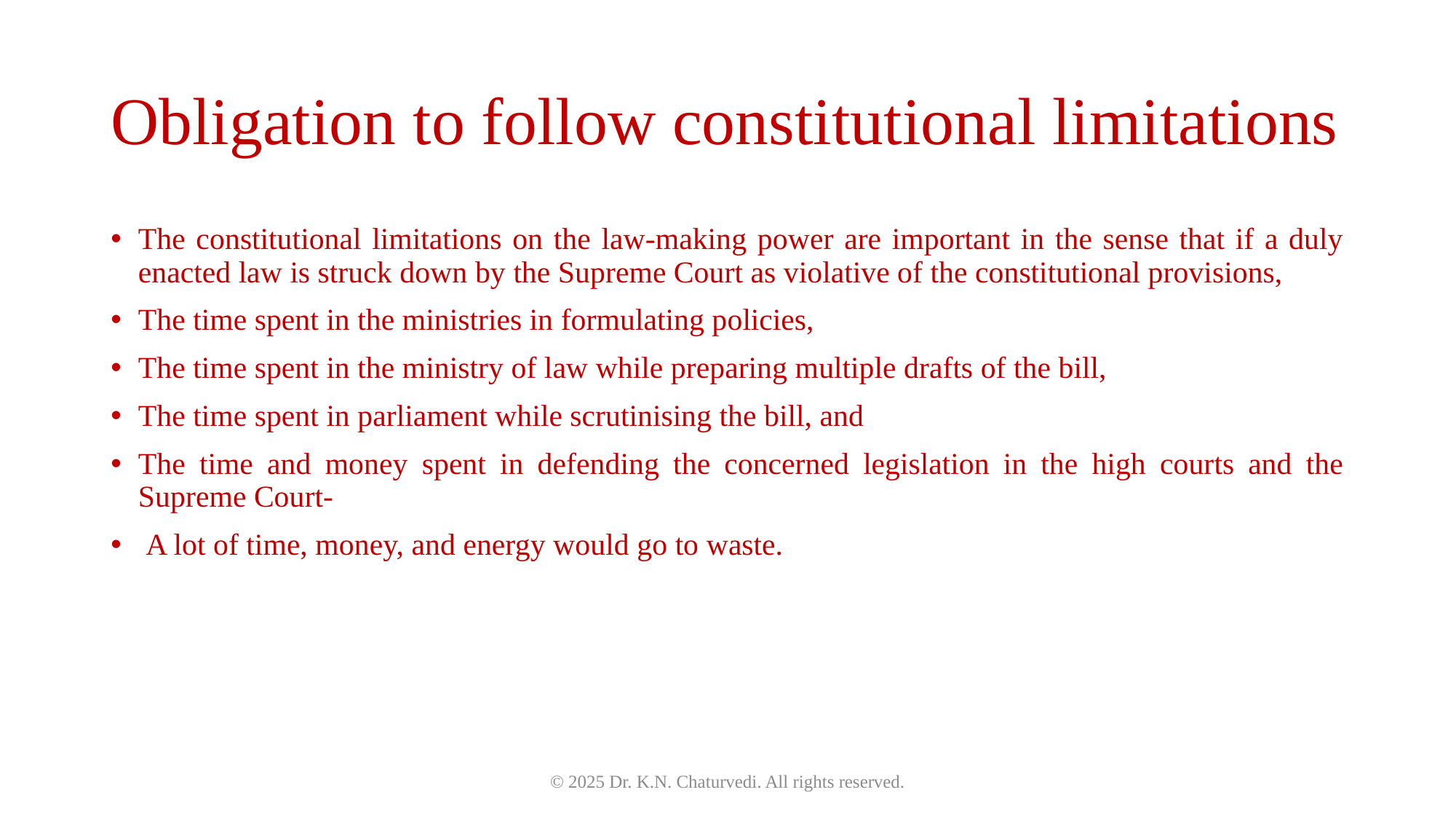

# Obligation to follow constitutional limitations
The constitutional limitations on the law-making power are important in the sense that if a duly enacted law is struck down by the Supreme Court as violative of the constitutional provisions,
The time spent in the ministries in formulating policies,
The time spent in the ministry of law while preparing multiple drafts of the bill,
The time spent in parliament while scrutinising the bill, and
The time and money spent in defending the concerned legislation in the high courts and the Supreme Court-
 A lot of time, money, and energy would go to waste.
© 2025 Dr. K.N. Chaturvedi. All rights reserved.